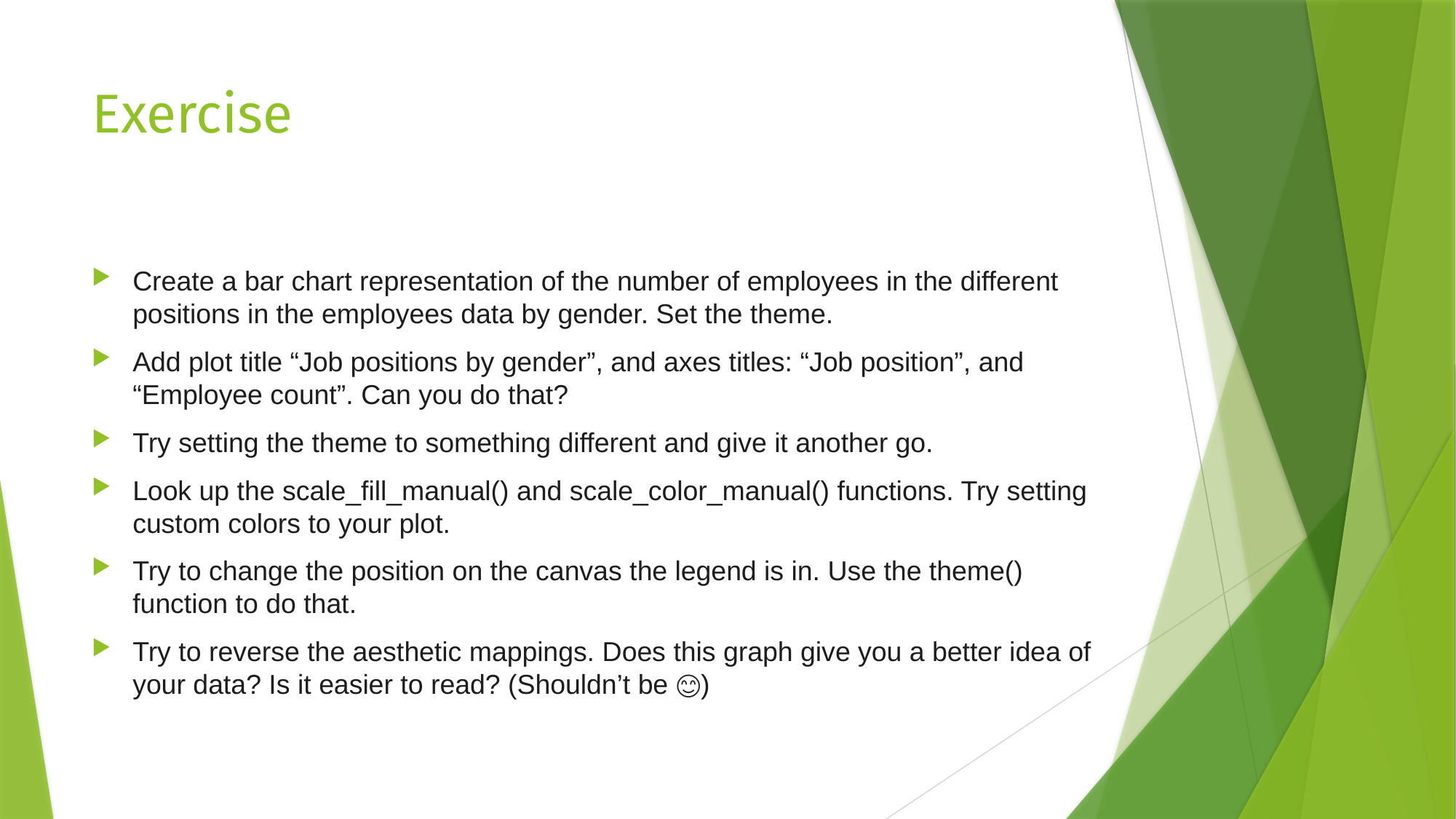

# Exercise
Create a bar chart representation of the number of employees in the different positions in the employees data by gender. Set the theme.
Add plot title “Job positions by gender”, and axes titles: “Job position”, and “Employee count”. Can you do that?
Try setting the theme to something different and give it another go.
Look up the scale_fill_manual() and scale_color_manual() functions. Try setting custom colors to your plot.
Try to change the position on the canvas the legend is in. Use the theme() function to do that.
Try to reverse the aesthetic mappings. Does this graph give you a better idea of your data? Is it easier to read? (Shouldn’t be 😊)